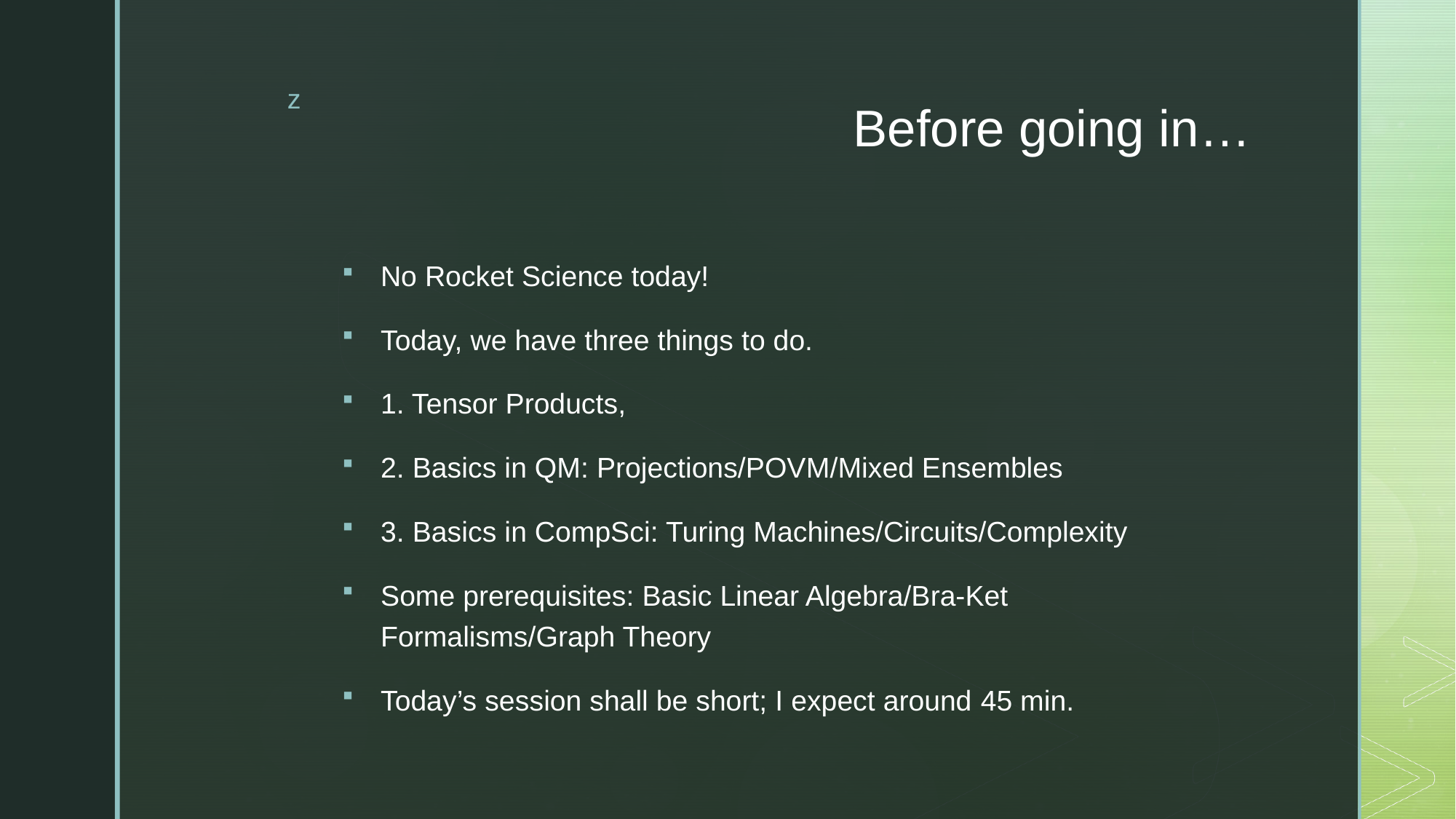

# Before going in…
No Rocket Science today!
Today, we have three things to do.
1. Tensor Products,
2. Basics in QM: Projections/POVM/Mixed Ensembles
3. Basics in CompSci: Turing Machines/Circuits/Complexity
Some prerequisites: Basic Linear Algebra/Bra-Ket Formalisms/Graph Theory
Today’s session shall be short; I expect around 45 min.